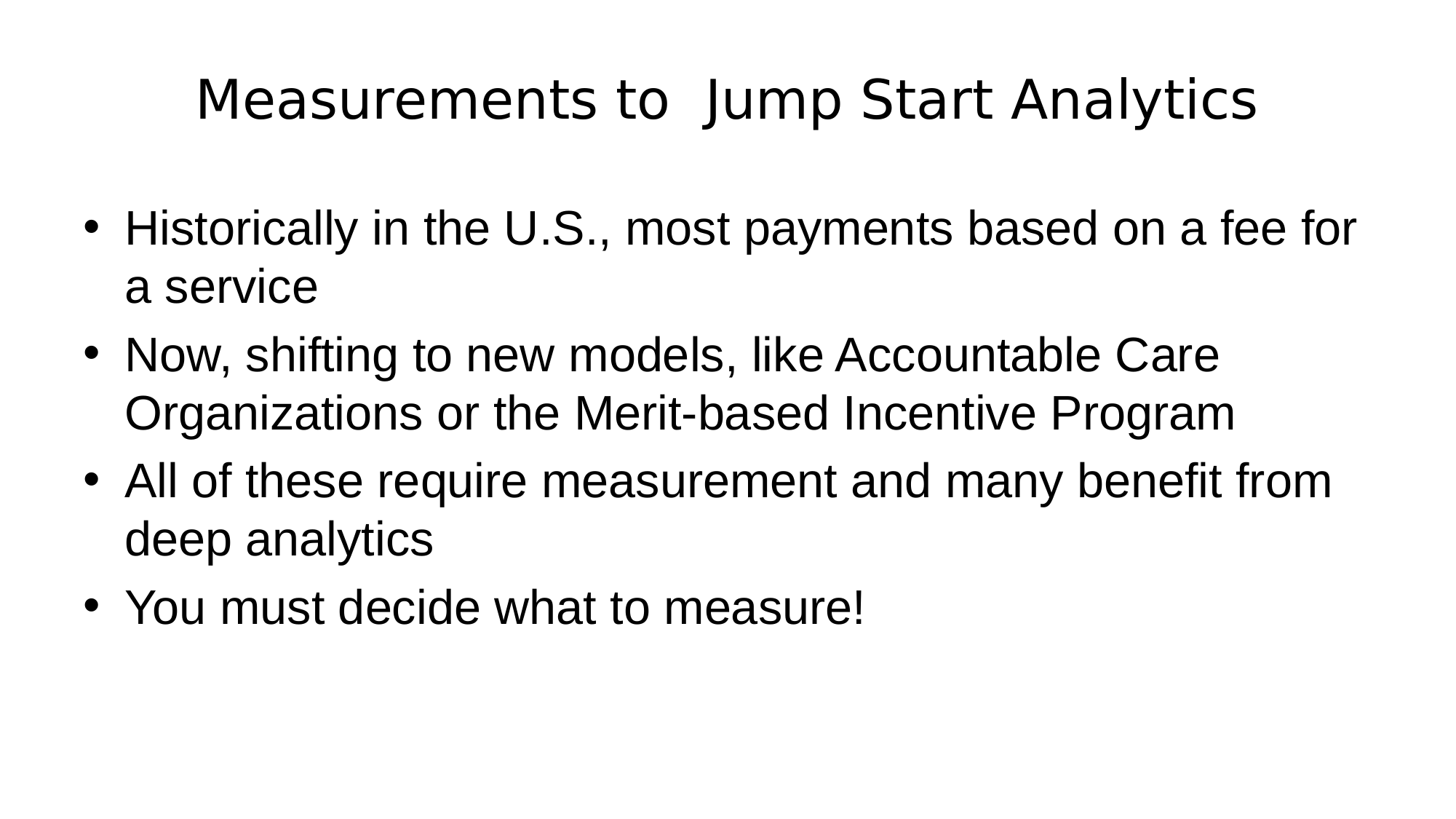

# Measurements to  Jump Start Analytics
Historically in the U.S., most payments based on a fee for a service
Now, shifting to new models, like Accountable Care Organizations or the Merit-based Incentive Program
All of these require measurement and many benefit from deep analytics
You must decide what to measure!